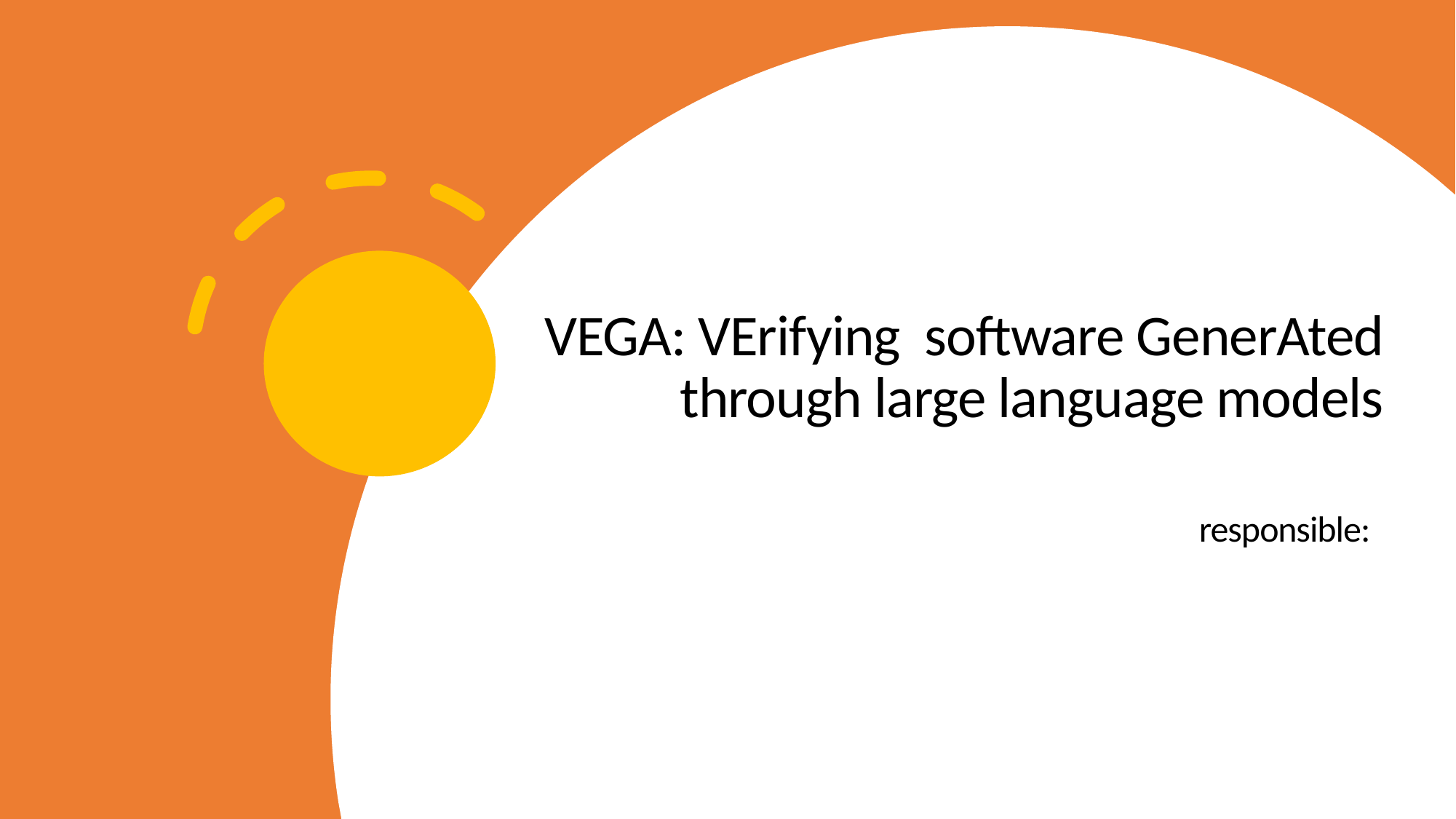

# VEGA: VErifying  software GenerAted through large language models responsible: